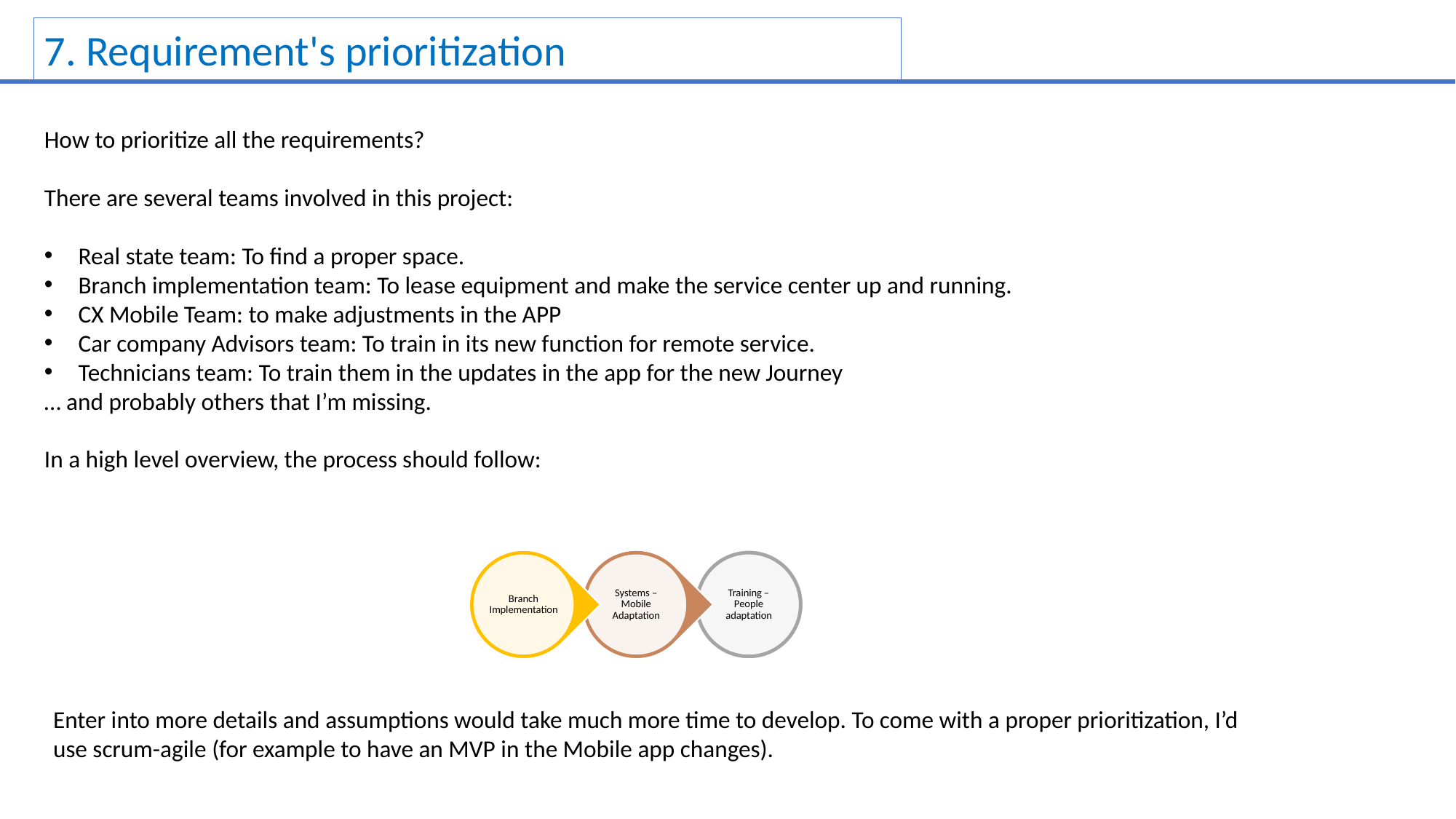

7. Requirement's prioritization
How to prioritize all the requirements?

There are several teams involved in this project:

Real state team: To find a proper space.
Branch implementation team: To lease equipment and make the service center up and running.
CX Mobile Team: to make adjustments in the APP
Car company Advisors team: To train in its new function for remote service.
Technicians team: To train them in the updates in the app for the new Journey
… and probably others that I’m missing.

In a high level overview, the process should follow:
Training – People adaptation
Systems –Mobile Adaptation
Branch Implementation
Enter into more details and assumptions would take much more time to develop. To come with a proper prioritization, I’d use scrum-agile (for example to have an MVP in the Mobile app changes).